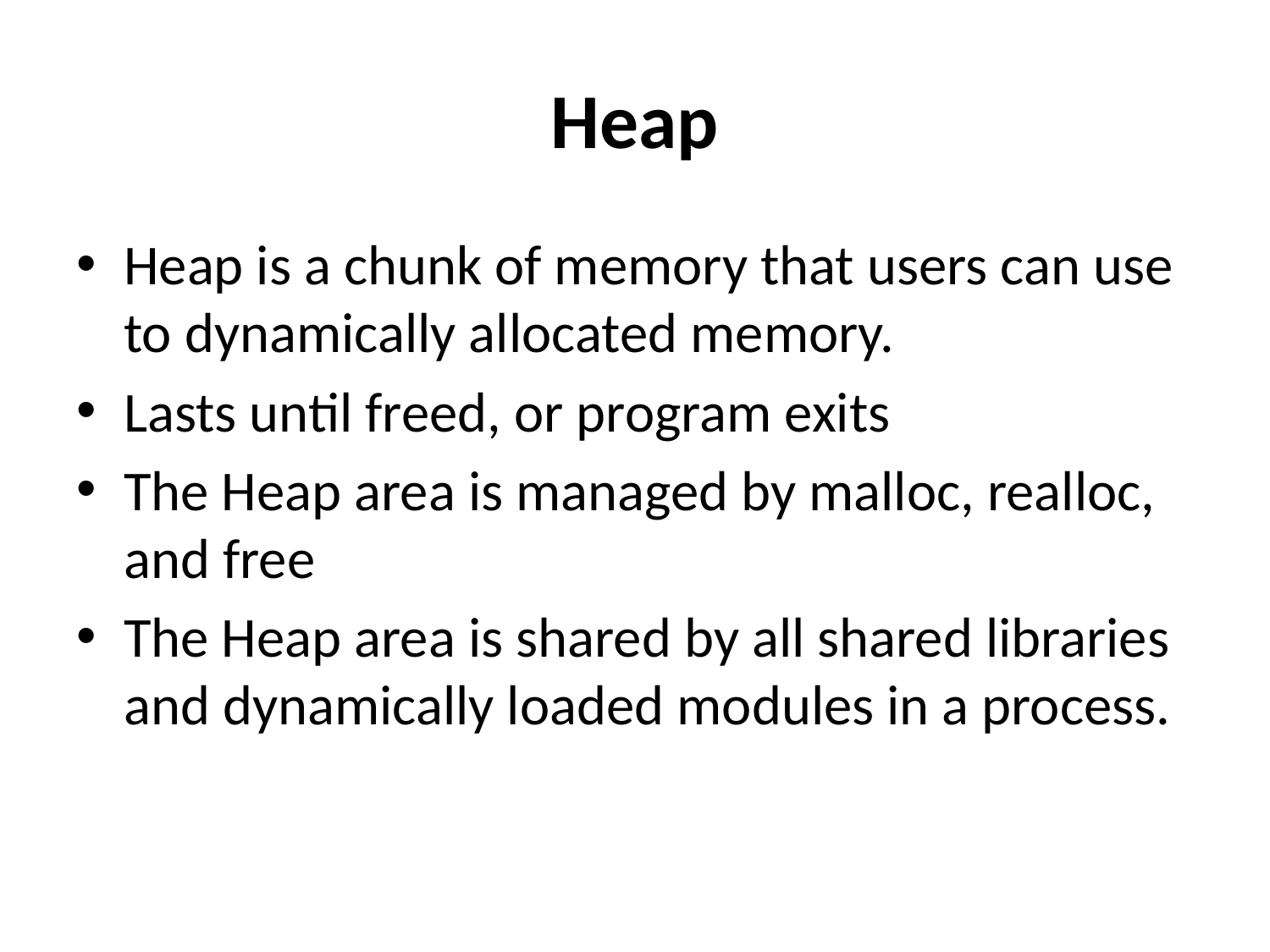

# Heap
Heap is a chunk of memory that users can use to dynamically allocated memory.
Lasts until freed, or program exits
The Heap area is managed by malloc, realloc, and free
The Heap area is shared by all shared libraries and dynamically loaded modules in a process.